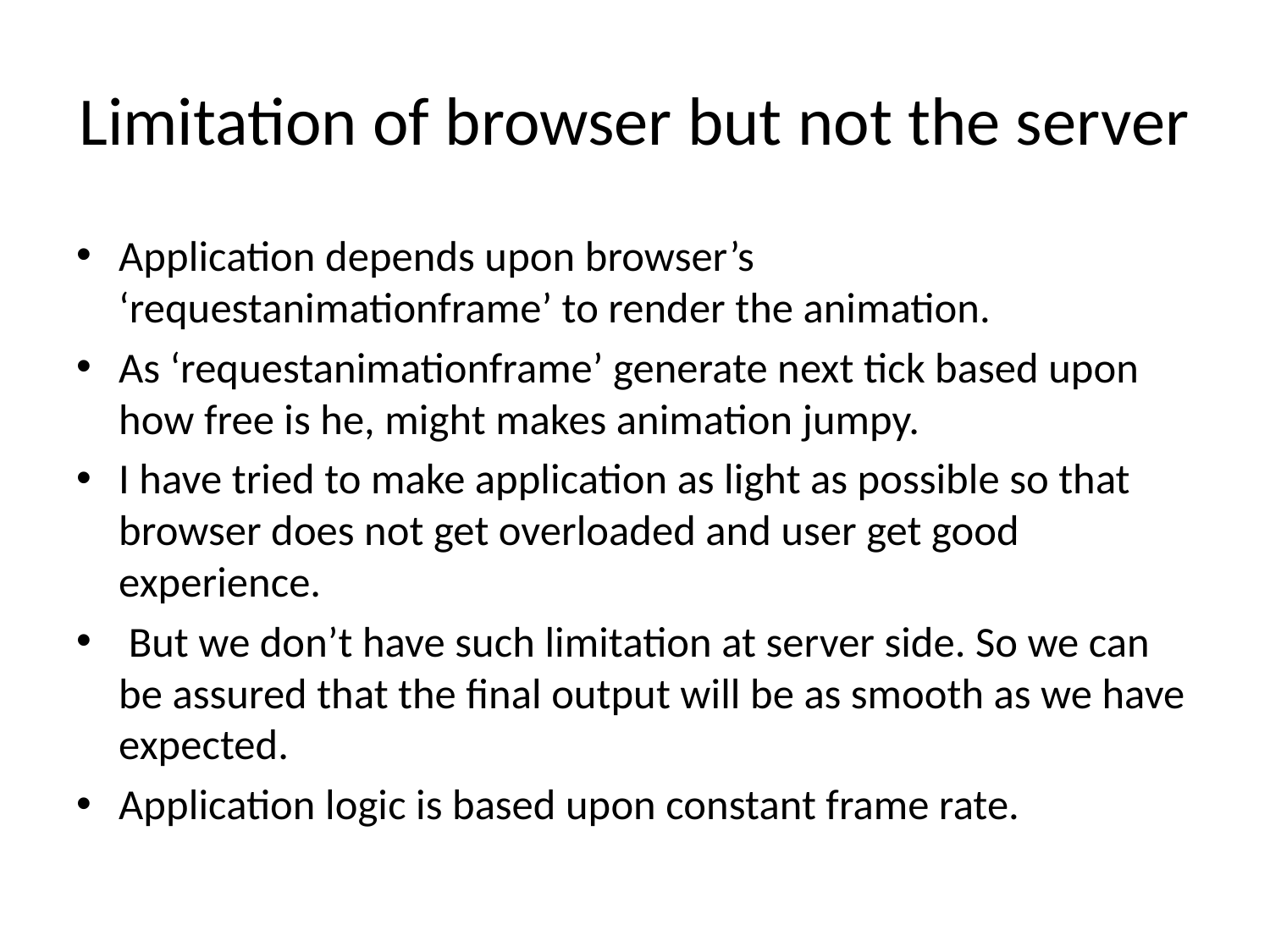

# Limitation of browser but not the server
Application depends upon browser’s ‘requestanimationframe’ to render the animation.
As ‘requestanimationframe’ generate next tick based upon how free is he, might makes animation jumpy.
I have tried to make application as light as possible so that browser does not get overloaded and user get good experience.
 But we don’t have such limitation at server side. So we can be assured that the final output will be as smooth as we have expected.
Application logic is based upon constant frame rate.